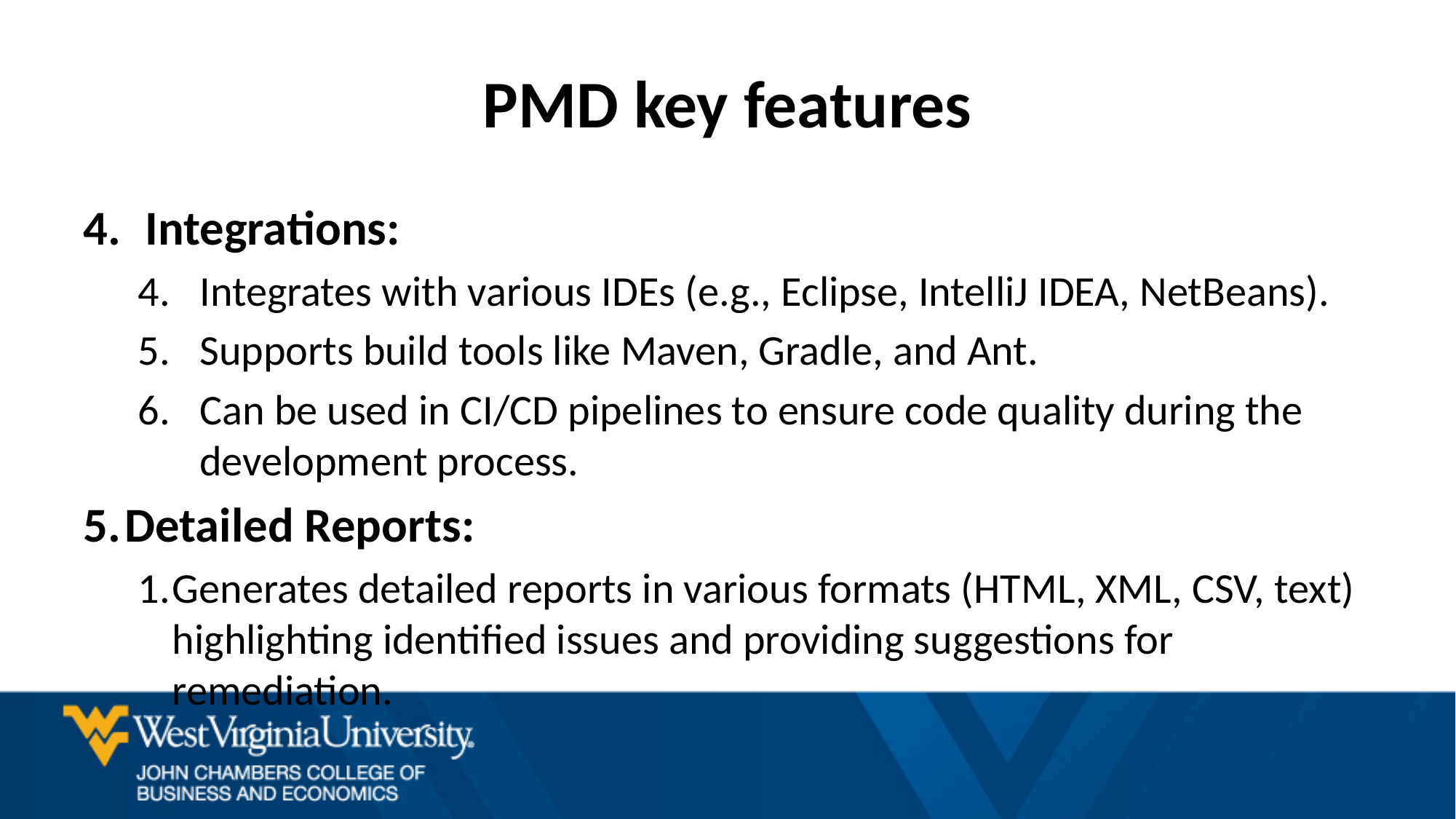

# PMD key features
Integrations:
Integrates with various IDEs (e.g., Eclipse, IntelliJ IDEA, NetBeans).
Supports build tools like Maven, Gradle, and Ant.
Can be used in CI/CD pipelines to ensure code quality during the development process.
Detailed Reports:
Generates detailed reports in various formats (HTML, XML, CSV, text) highlighting identified issues and providing suggestions for remediation.